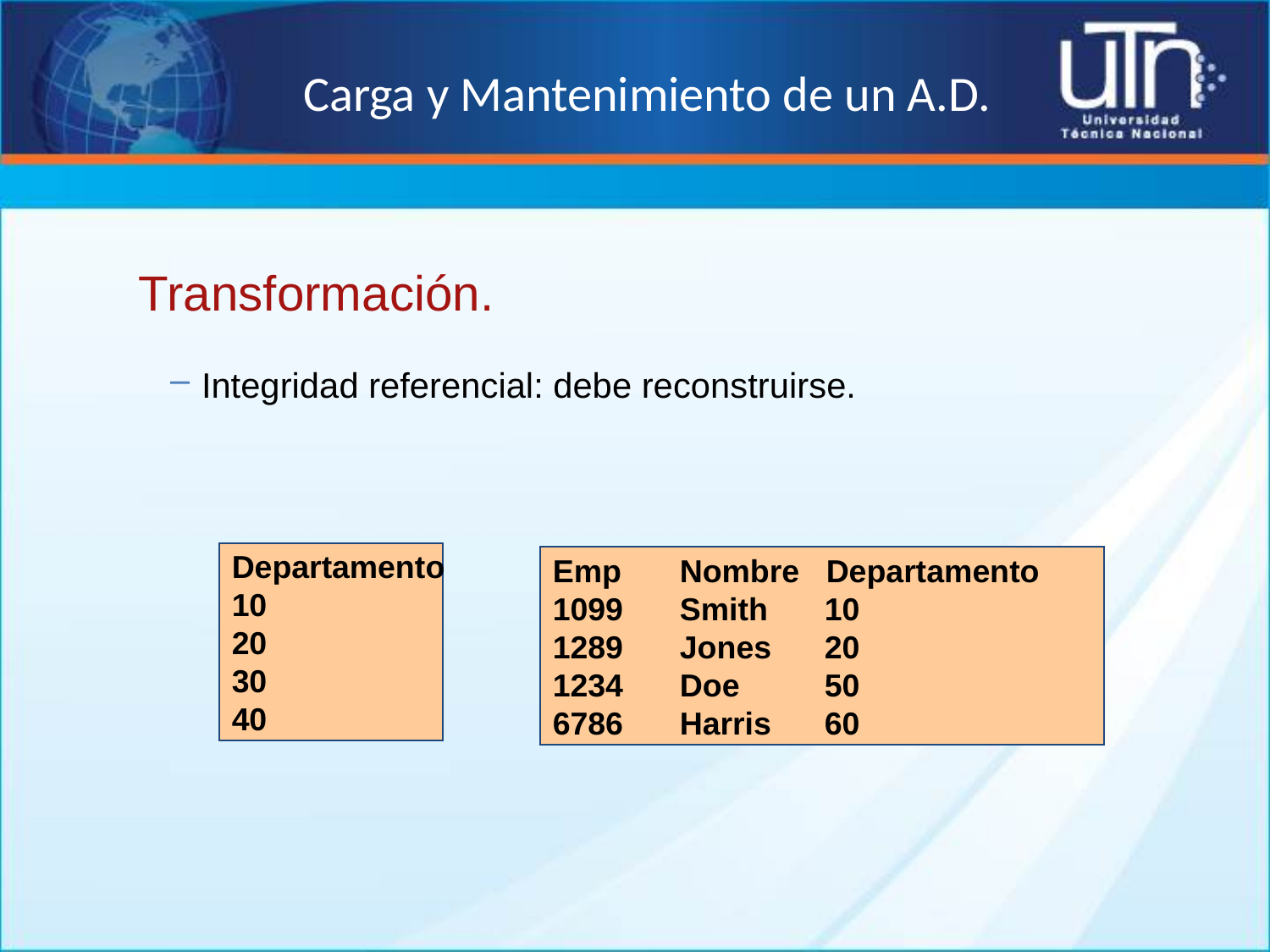

# Carga y Mantenimiento de un A.D.
Transformación.
Integridad referencial: debe reconstruirse.
Departamento
10
20
30
40
Emp 	Nombre   Departamento
1099	Smith	  10
1289	Jones	  20
1234	Doe	  50
6786	Harris	  60